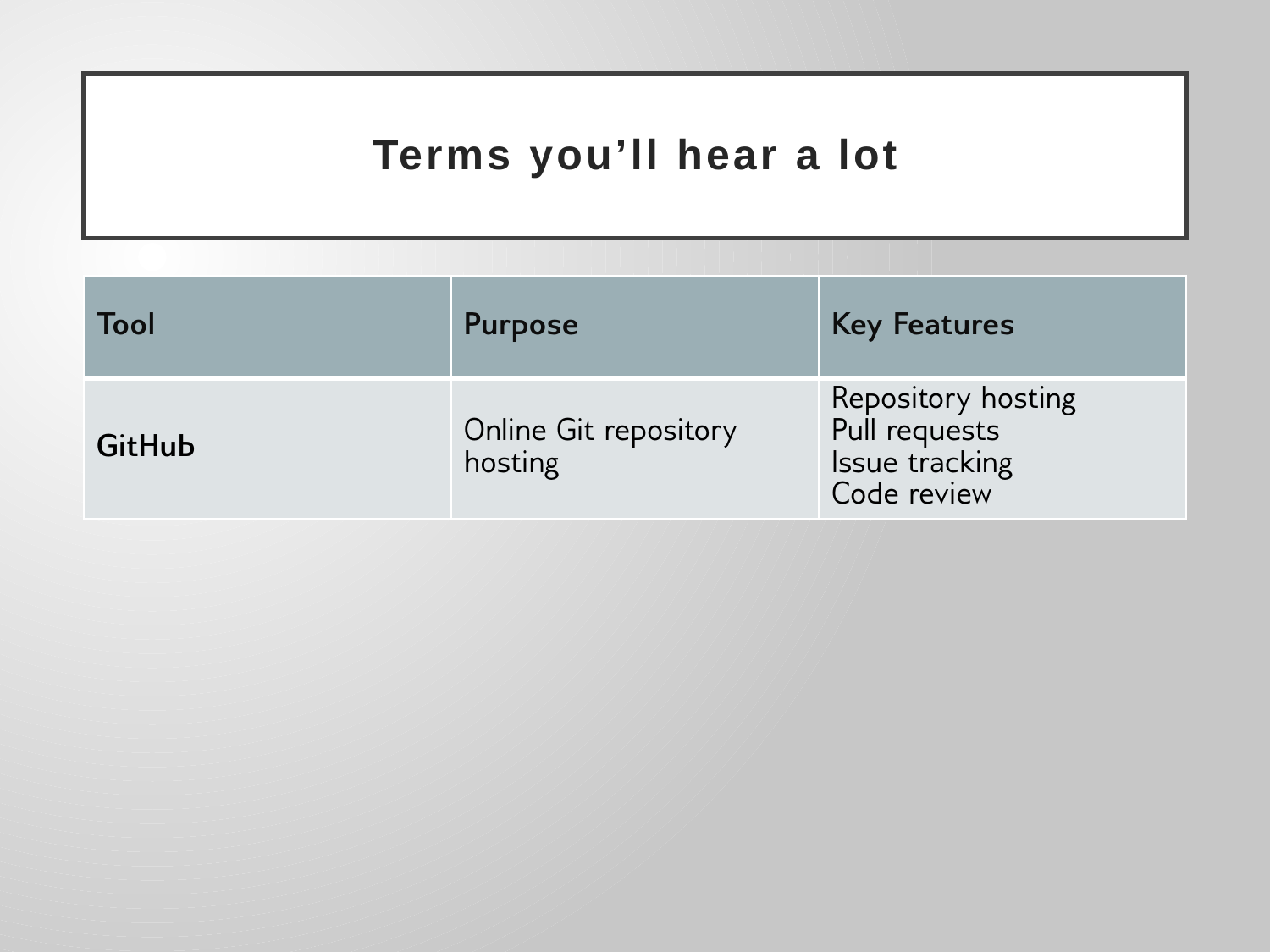

# Terms you’ll hear a lot
| Tool | Purpose | Key Features |
| --- | --- | --- |
| GitHub | Online Git repository hosting | Repository hosting Pull requests Issue tracking Code review |